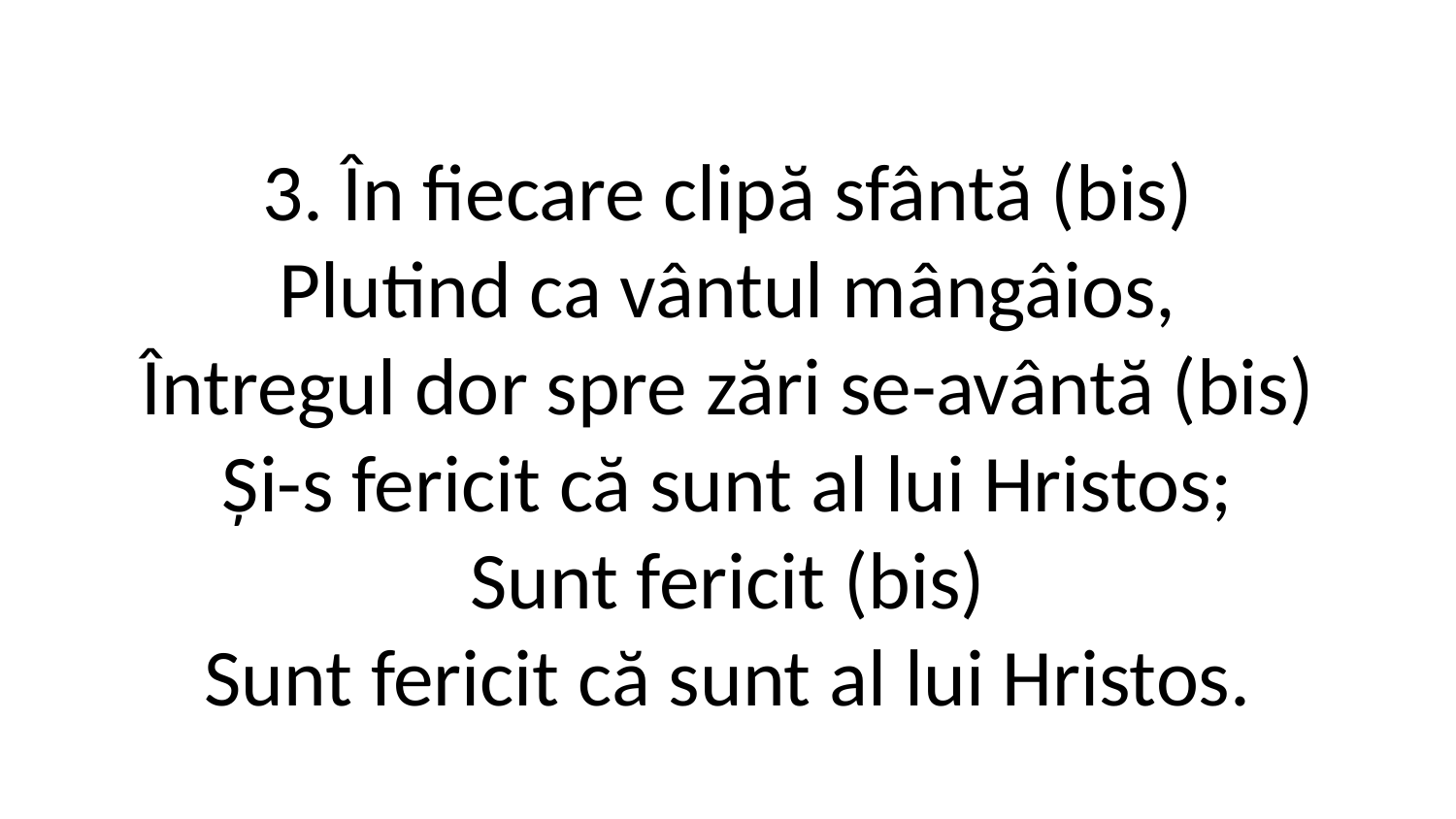

3. În fiecare clipă sfântă (bis)
Plutind ca vântul mângâios,
Întregul dor spre zări se-avântă (bis)
Și-s fericit că sunt al lui Hristos;
Sunt fericit (bis)
Sunt fericit că sunt al lui Hristos.